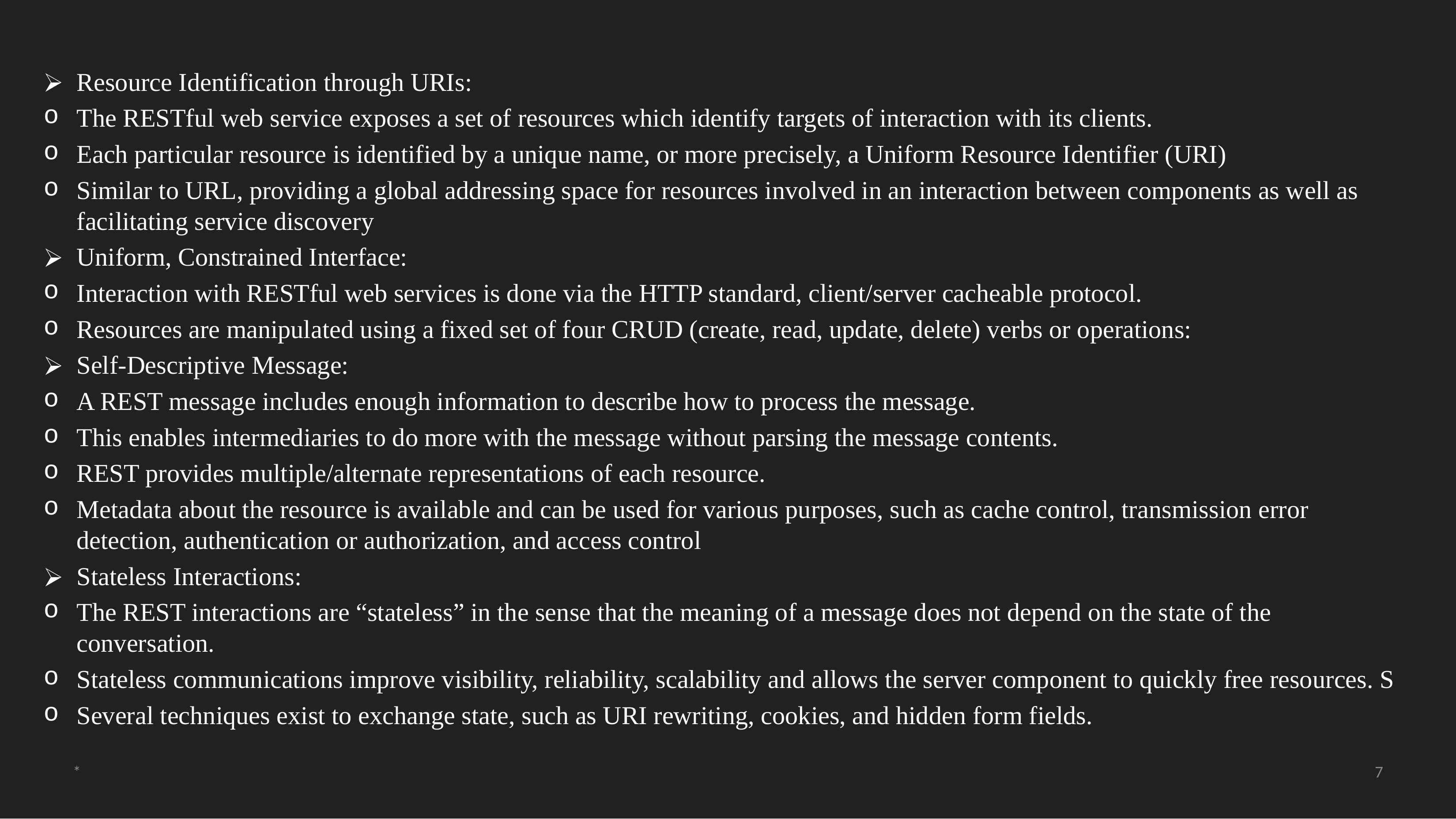

#
Resource Identification through URIs:
The RESTful web service exposes a set of resources which identify targets of interaction with its clients.
Each particular resource is identified by a unique name, or more precisely, a Uniform Resource Identifier (URI)
Similar to URL, providing a global addressing space for resources involved in an interaction between components as well as facilitating service discovery
Uniform, Constrained Interface:
Interaction with RESTful web services is done via the HTTP standard, client/server cacheable protocol.
Resources are manipulated using a fixed set of four CRUD (create, read, update, delete) verbs or operations:
Self-Descriptive Message:
A REST message includes enough information to describe how to process the message.
This enables intermediaries to do more with the message without parsing the message contents.
REST provides multiple/alternate representations of each resource.
Metadata about the resource is available and can be used for various purposes, such as cache control, transmission error detection, authentication or authorization, and access control
Stateless Interactions:
The REST interactions are “stateless” in the sense that the meaning of a message does not depend on the state of the conversation.
Stateless communications improve visibility, reliability, scalability and allows the server component to quickly free resources. S
Several techniques exist to exchange state, such as URI rewriting, cookies, and hidden form fields.
*
7